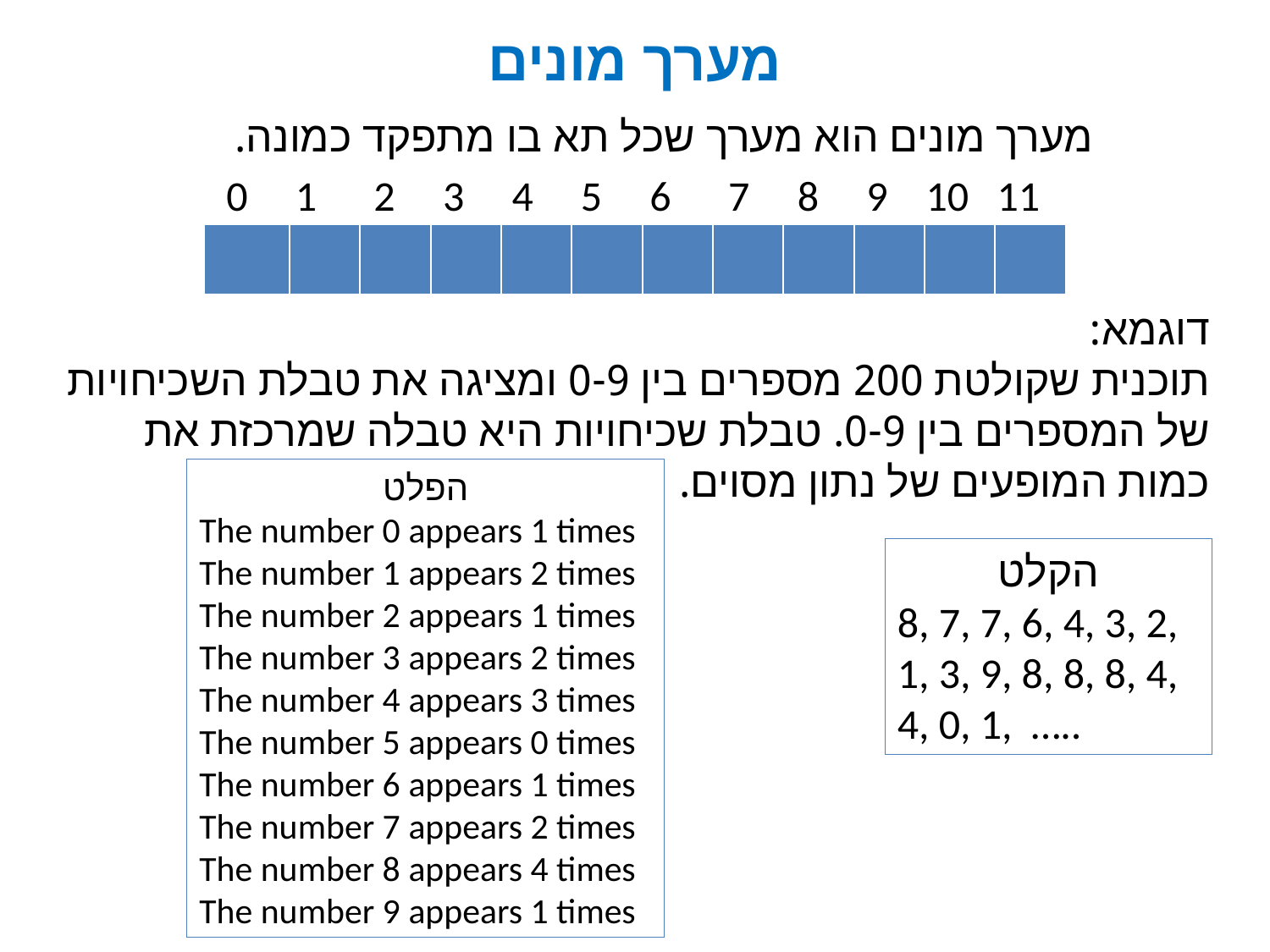

# מערך מונים
מערך מונים הוא מערך שכל תא בו מתפקד כמונה.

 0     1      2     3     4     5     6      7     8     9    10   11
|  |  |  |  |  |  |  |  |  |  |  |  |
| --- | --- | --- | --- | --- | --- | --- | --- | --- | --- | --- | --- |
דוגמא:
תוכנית שקולטת 200 מספרים בין 0-9 ומציגה את טבלת השכיחויות של המספרים בין 0-9. טבלת שכיחויות היא טבלה שמרכזת את כמות המופעים של נתון מסוים.
הפלט
The number 0 appears 1 times
The number 1 appears 2 times
The number 2 appears 1 times
The number 3 appears 2 times
The number 4 appears 3 times
The number 5 appears 0 times
The number 6 appears 1 times
The number 7 appears 2 times
The number 8 appears 4 times
The number 9 appears 1 times
הקלט
8, 7, 7, 6, 4, 3, 2, 1, 3, 9, 8, 8, 8, 4, 4, 0, 1,  …..